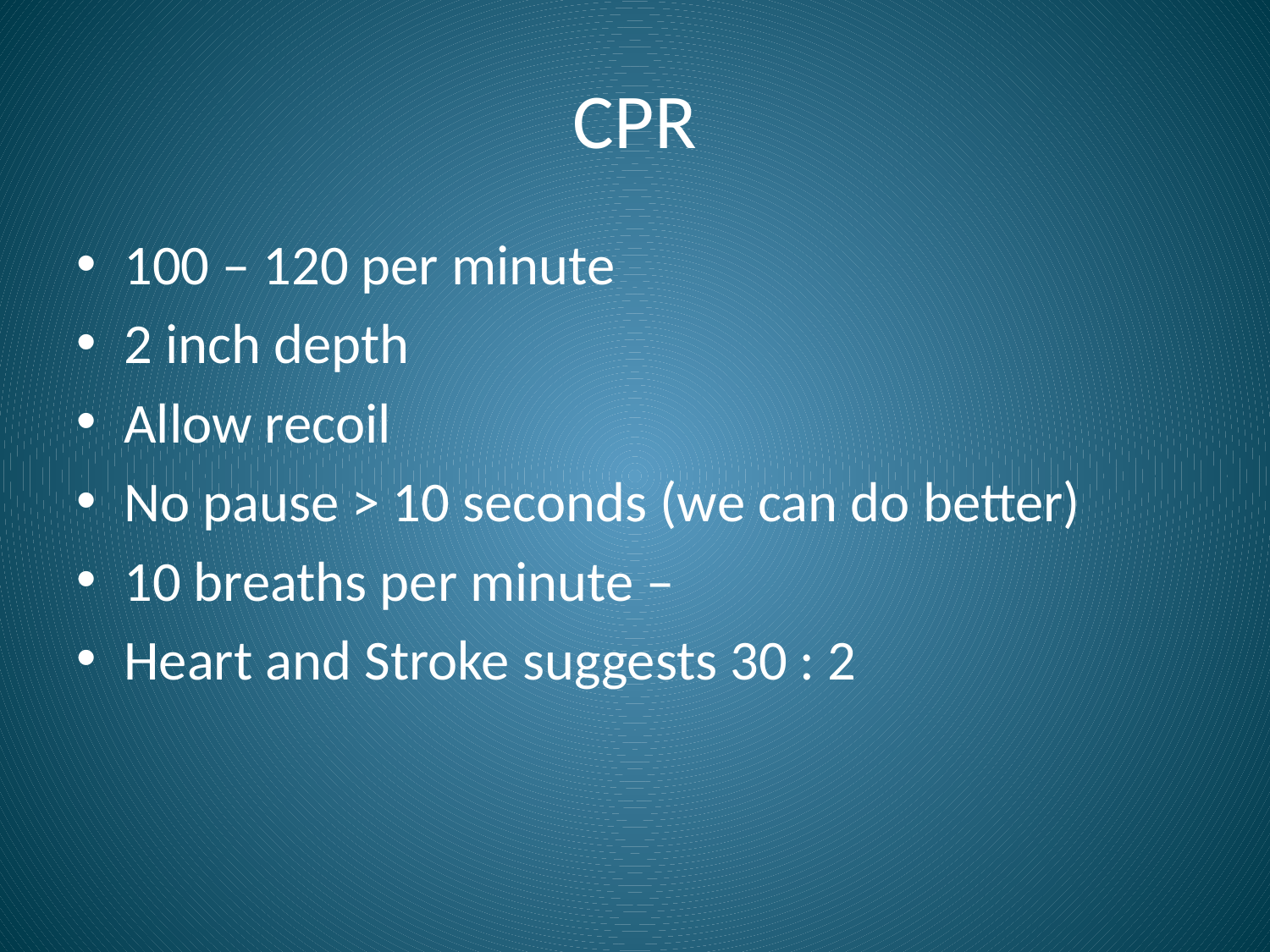

# CPR
100 – 120 per minute
2 inch depth
Allow recoil
No pause > 10 seconds (we can do better)
10 breaths per minute –
Heart and Stroke suggests 30 : 2